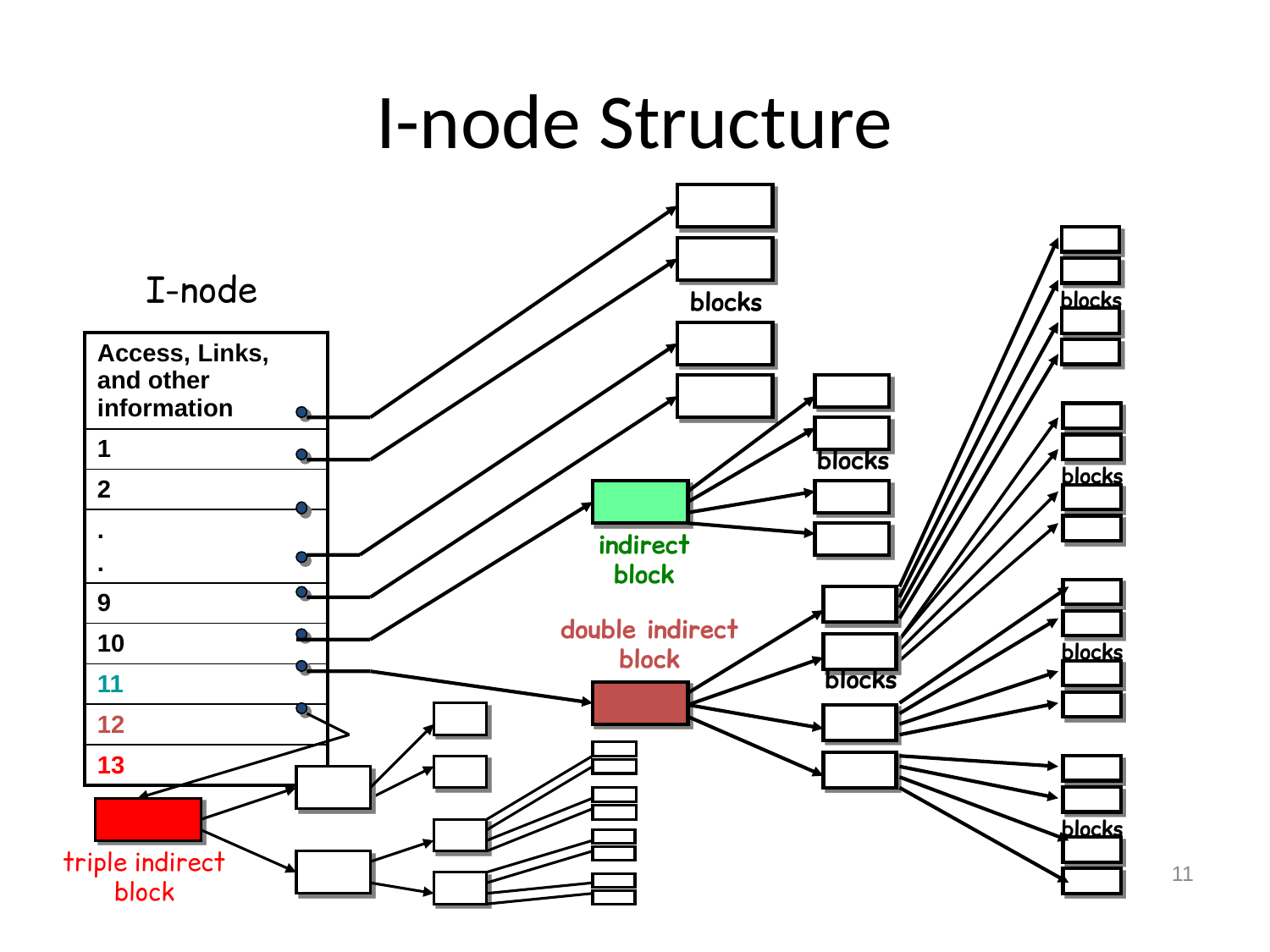

# I-node Structure

blocks

blocks

blocks

blocks

blocks

double indirect
block

blocks

I-node
| Access, Links, and other information |
| --- |
| 1 |
| 2 |
| . . |
| 9 |
| 10 |
| 11 |
| 12 |
| 13 |

blocks

indirect
block

triple indirect
block
11